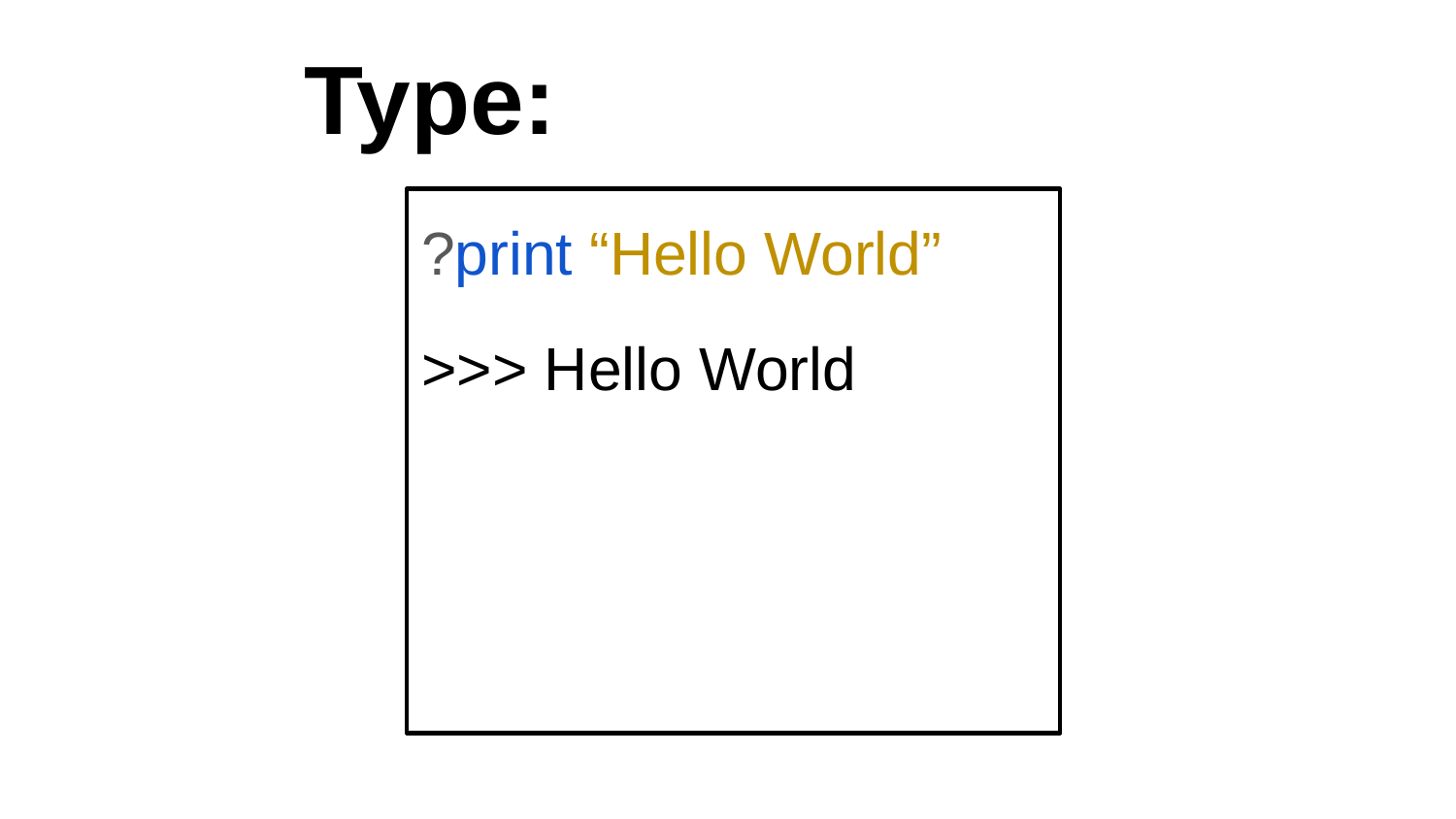

Type:
?print “Hello World”
>>> Hello World